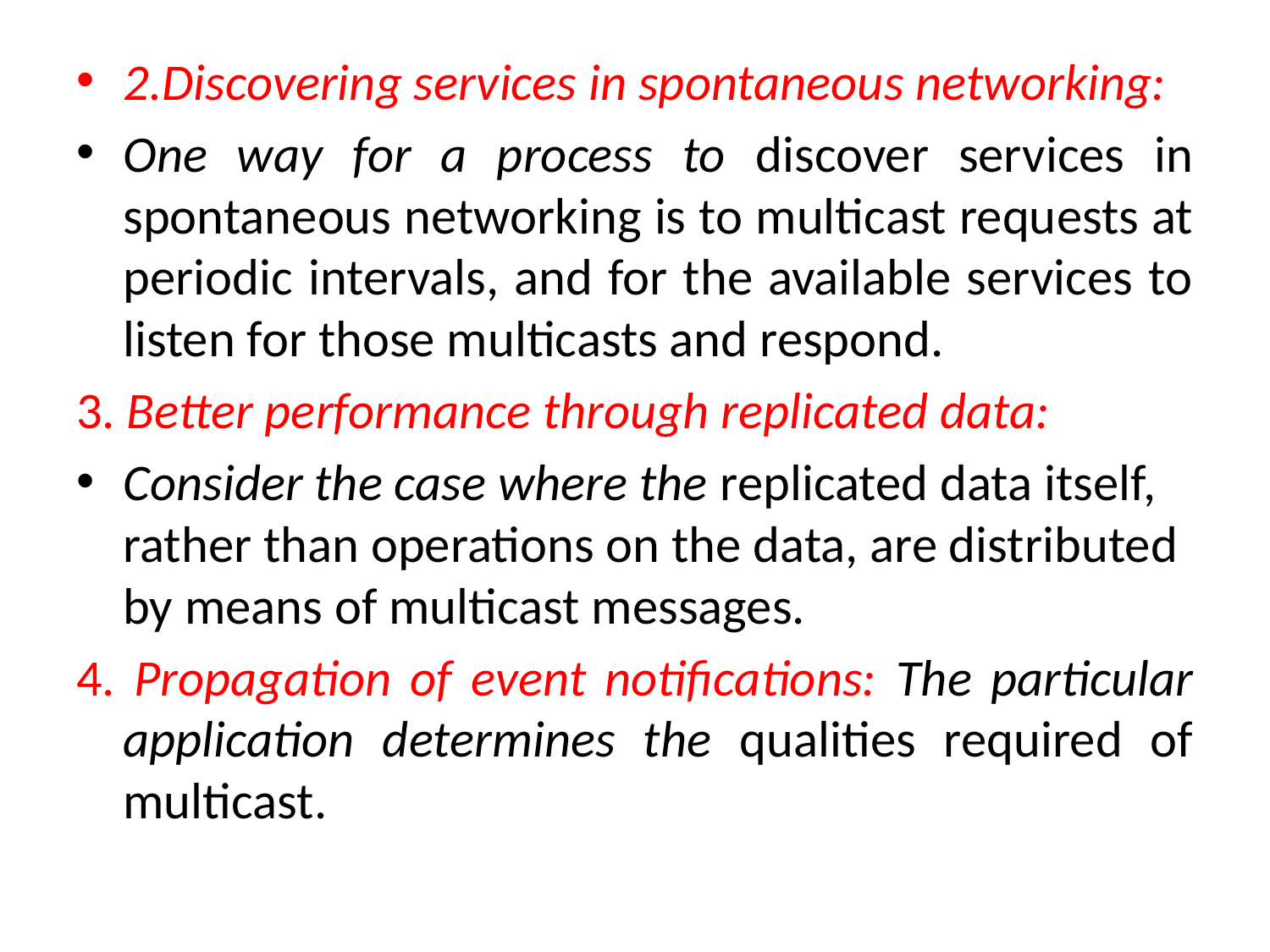

2.Discovering services in spontaneous networking:
One way for a process to discover services in spontaneous networking is to multicast requests at periodic intervals, and for the available services to listen for those multicasts and respond.
3. Better performance through replicated data:
Consider the case where the replicated data itself, rather than operations on the data, are distributed by means of multicast messages.
4. Propagation of event notifications: The particular application determines the qualities required of multicast.